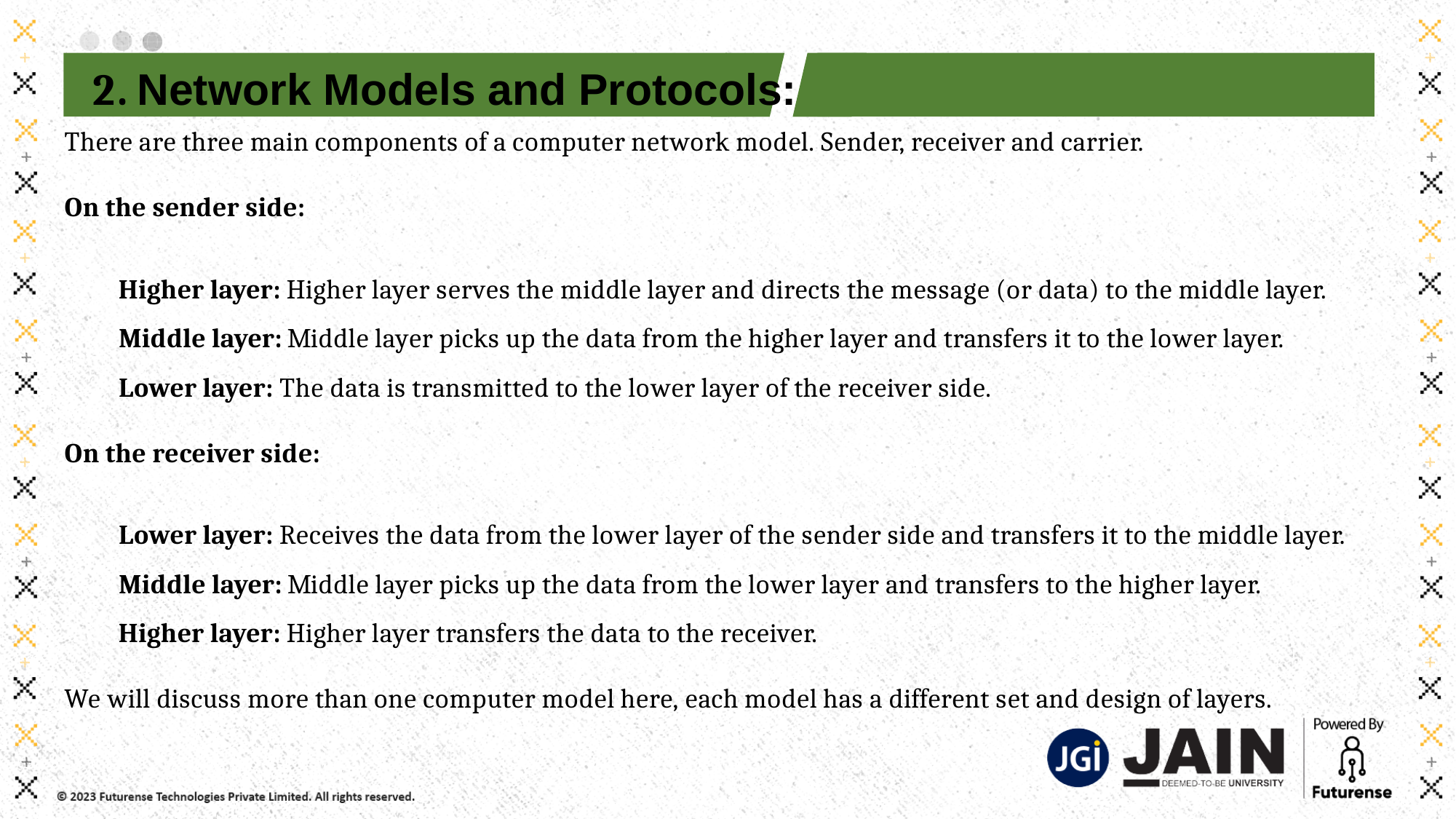

2. Network Models and Protocols:
There are three main components of a computer network model. Sender, receiver and carrier.

On the sender side:

Higher layer: Higher layer serves the middle layer and directs the message (or data) to the middle layer.
Middle layer: Middle layer picks up the data from the higher layer and transfers it to the lower layer.
Lower layer: The data is transmitted to the lower layer of the receiver side.

On the receiver side:

Lower layer: Receives the data from the lower layer of the sender side and transfers it to the middle layer.
Middle layer: Middle layer picks up the data from the lower layer and transfers to the higher layer.
Higher layer: Higher layer transfers the data to the receiver.

We will discuss more than one computer model here, each model has a different set and design of layers.